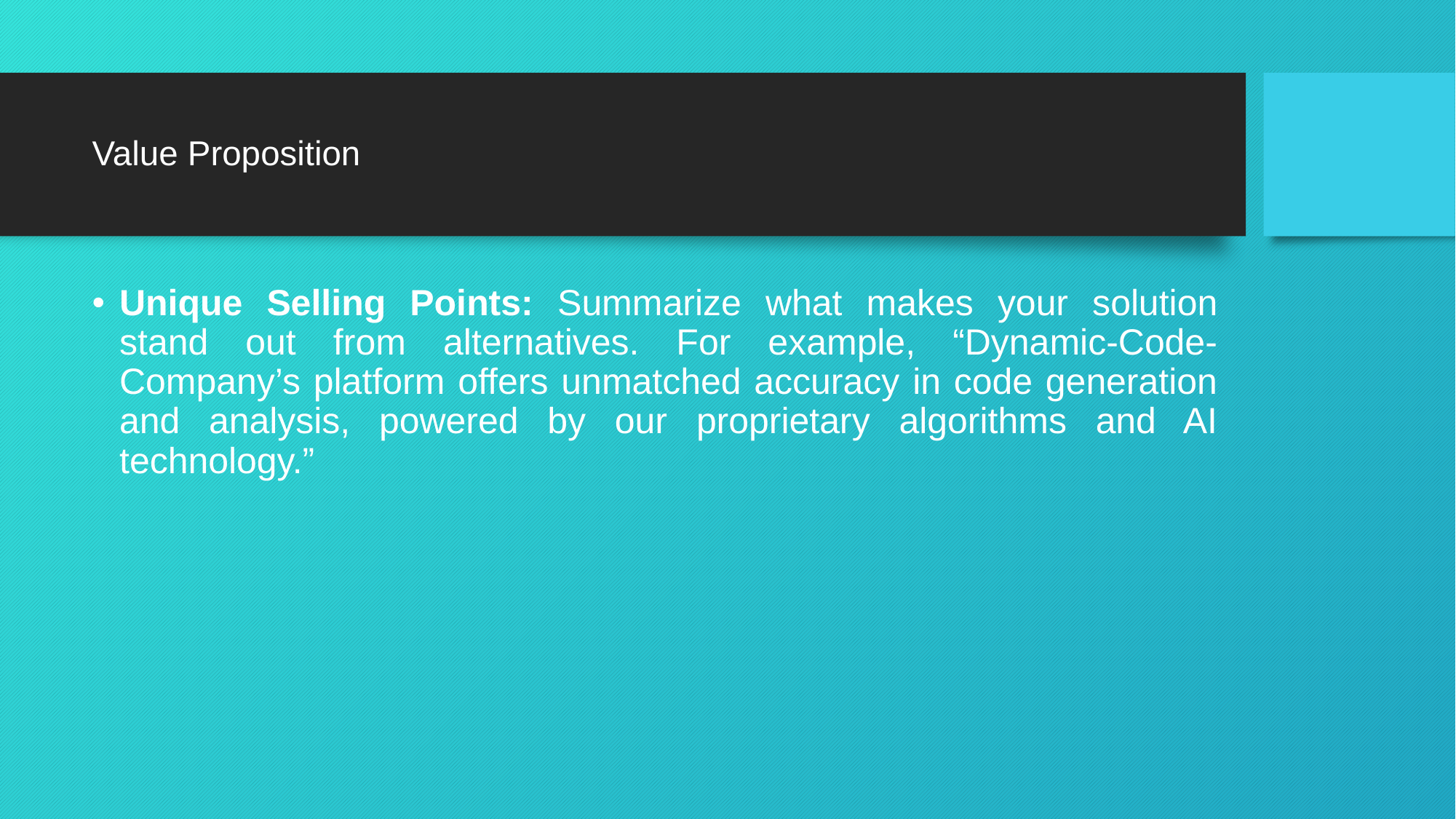

# Value Proposition
Unique Selling Points: Summarize what makes your solution stand out from alternatives. For example, “Dynamic-Code-Company’s platform offers unmatched accuracy in code generation and analysis, powered by our proprietary algorithms and AI technology.”